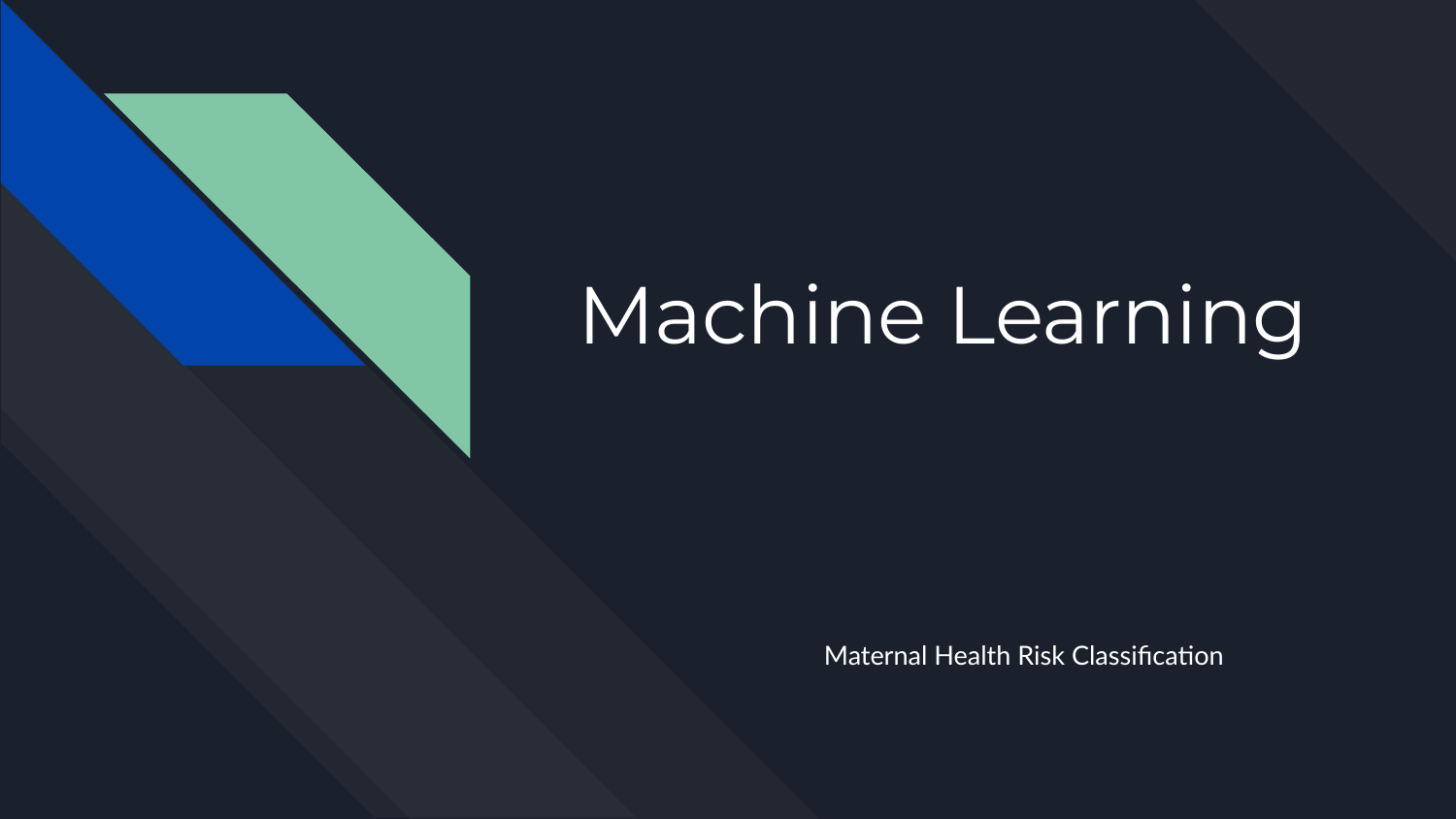

# Machine Learning
Maternal Health Risk Classification